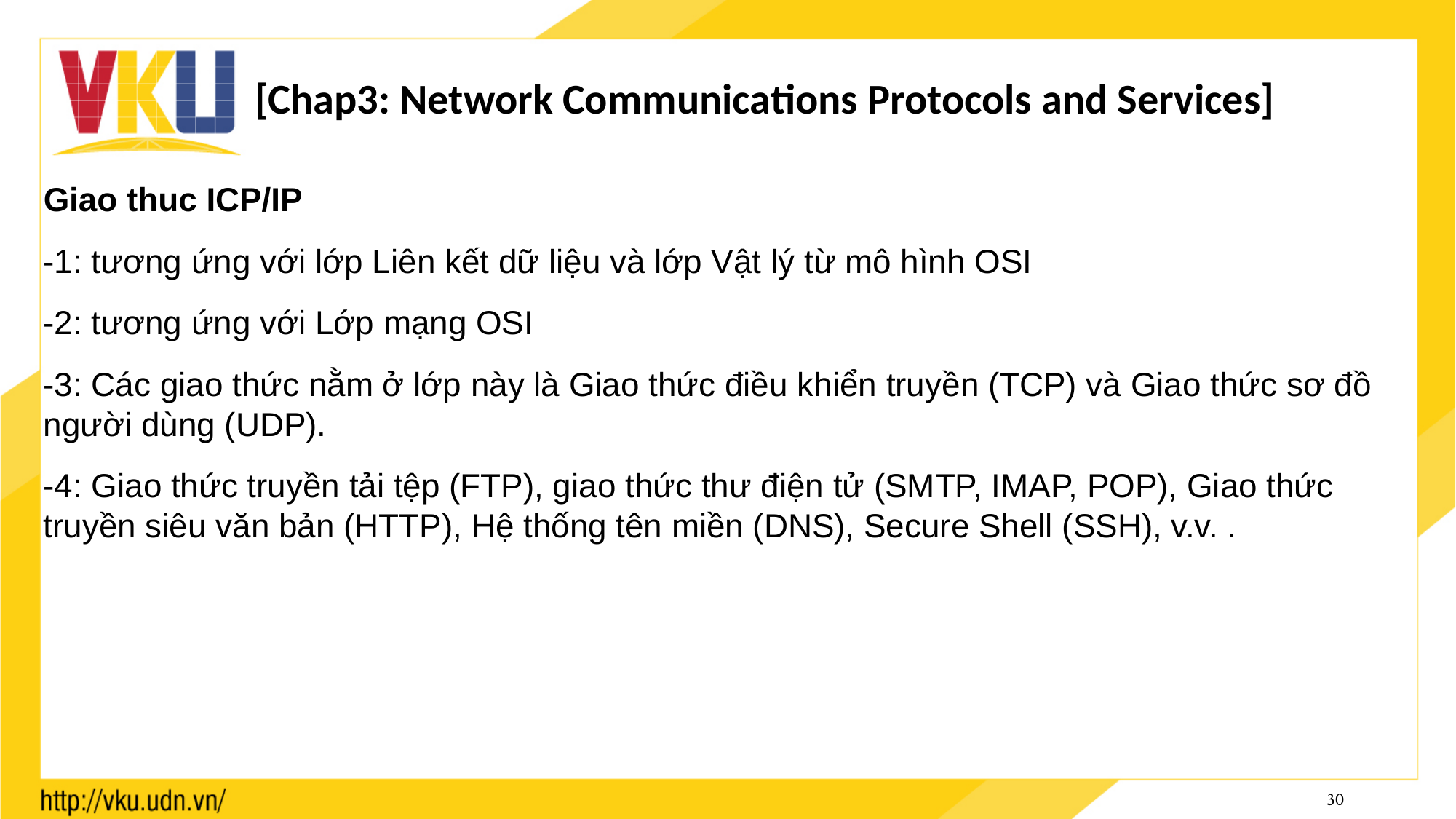

[Chap3: Network Communications Protocols and Services]
Giao thuc ICP/IP
-1: tương ứng với lớp Liên kết dữ liệu và lớp Vật lý từ mô hình OSI
-2: tương ứng với Lớp mạng OSI
-3: Các giao thức nằm ở lớp này là Giao thức điều khiển truyền (TCP) và Giao thức sơ đồ người dùng (UDP).
-4: Giao thức truyền tải tệp (FTP), giao thức thư điện tử (SMTP, IMAP, POP), Giao thức truyền siêu văn bản (HTTP), Hệ thống tên miền (DNS), Secure Shell (SSH), v.v. .

30